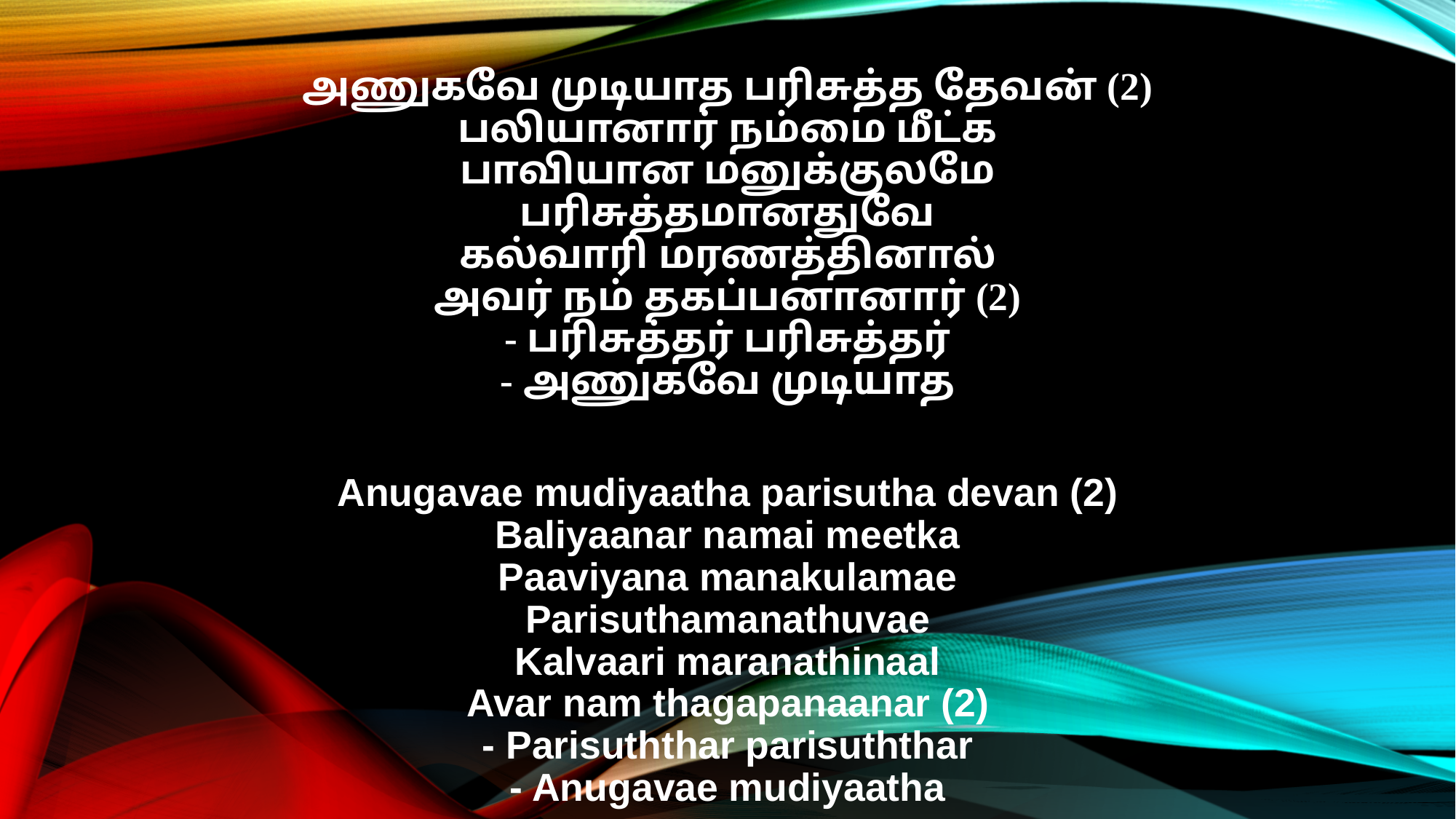

அணுகவே முடியாத பரிசுத்த தேவன் (2)
பலியானார் நம்மை மீட்க
பாவியான மனுக்குலமே
பரிசுத்தமானதுவே
கல்வாரி மரணத்தினால்
அவர் நம் தகப்பனானார் (2)
- பரிசுத்தர் பரிசுத்தர்
- அணுகவே முடியாத

Anugavae mudiyaatha parisutha devan (2)
Baliyaanar namai meetka
Paaviyana manakulamae
Parisuthamanathuvae
Kalvaari maranathinaal
Avar nam thagapanaanar (2)
- Parisuththar parisuththar
- Anugavae mudiyaatha